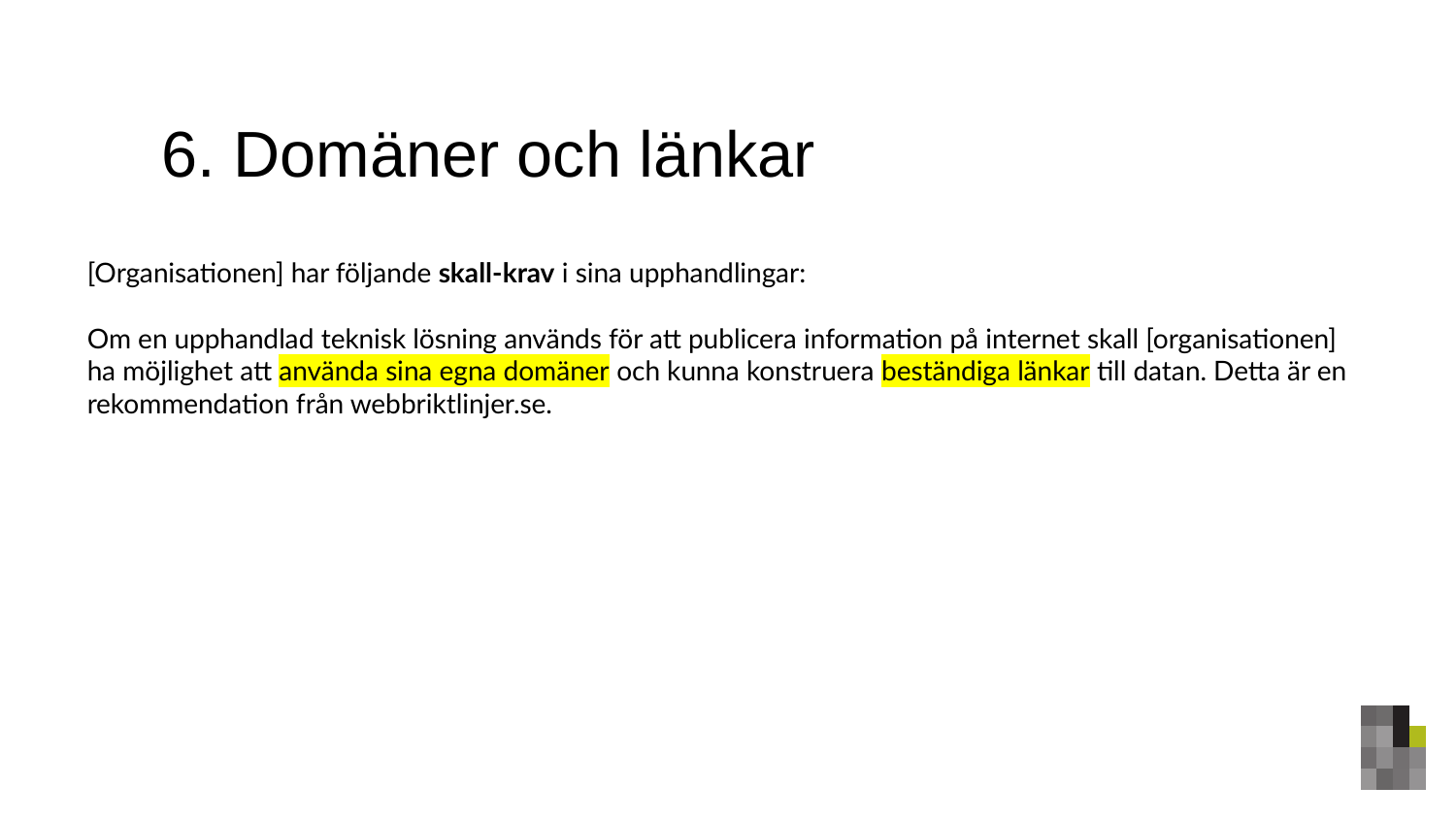

# 6. Domäner och länkar
[Organisationen] har följande skall-krav i sina upphandlingar:

Om en upphandlad teknisk lösning används för att publicera information på internet skall [organisationen] ha möjlighet att använda sina egna domäner och kunna konstruera beständiga länkar till datan. Detta är en rekommendation från webbriktlinjer.se.